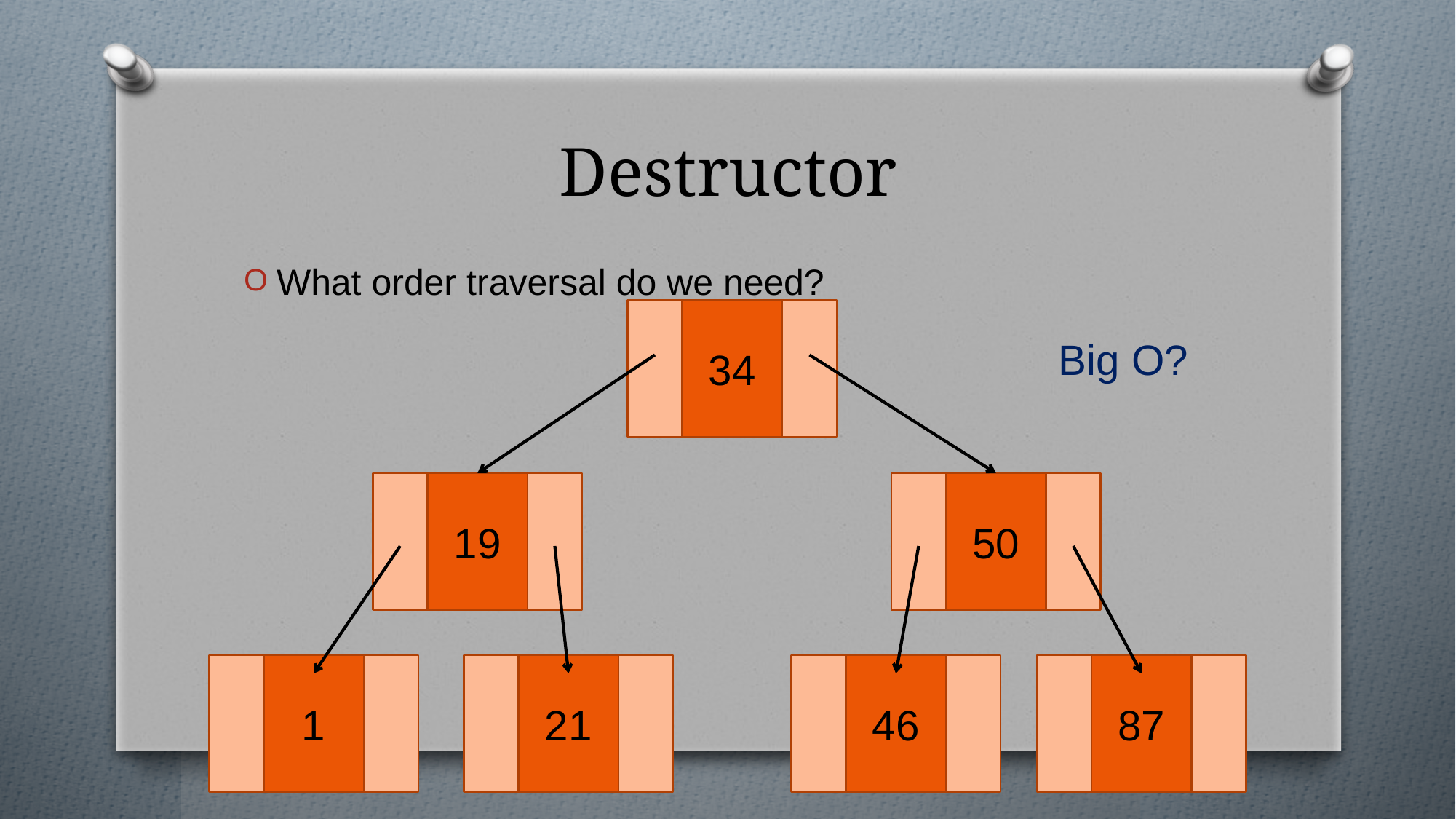

# Destructor
What order traversal do we need?

34

Big O?

19

50

1

21

46

87